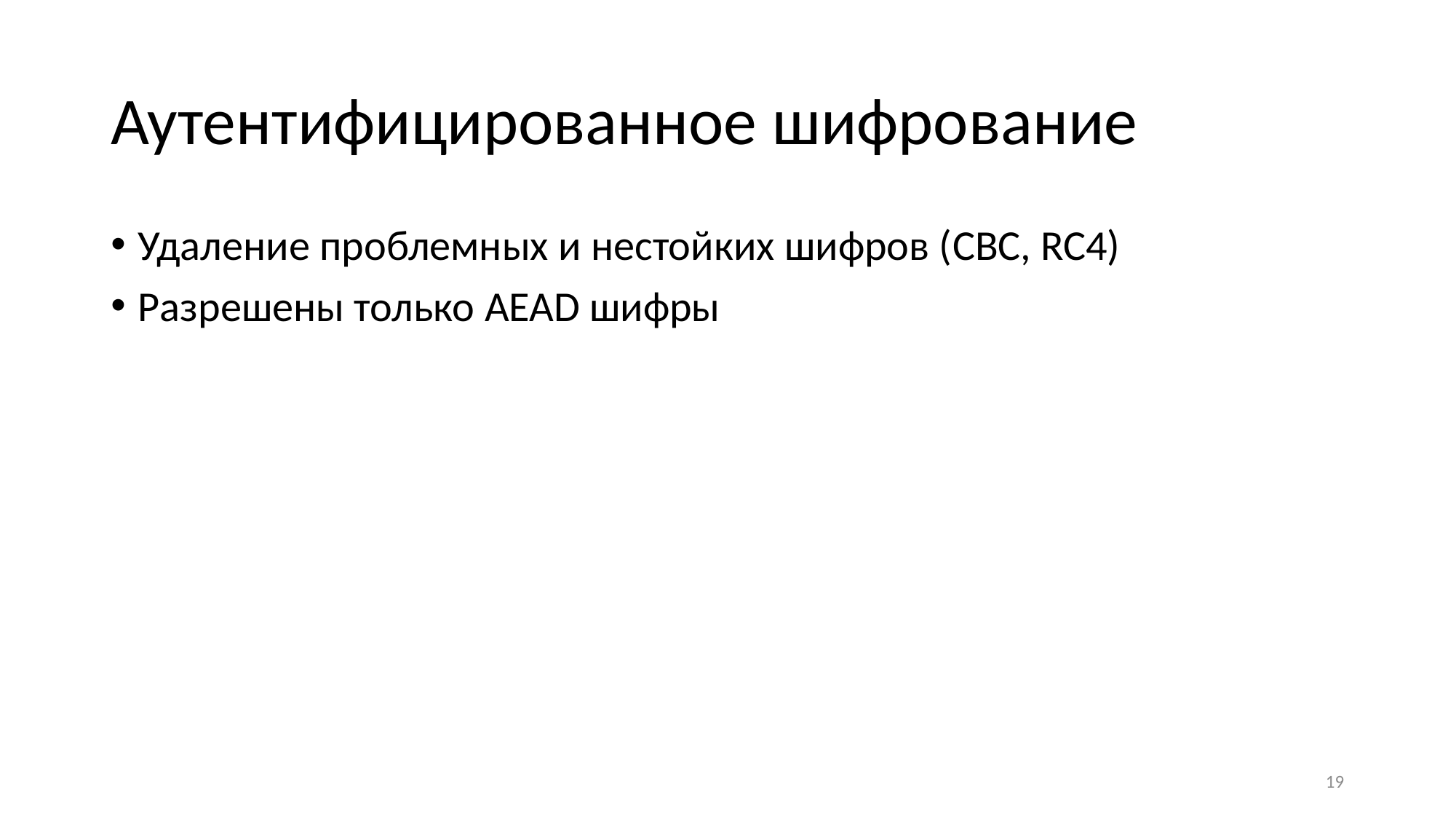

# Аутентифицированное шифрование
Удаление проблемных и нестойких шифров (CBC, RC4)
Разрешены только AEAD шифры
19